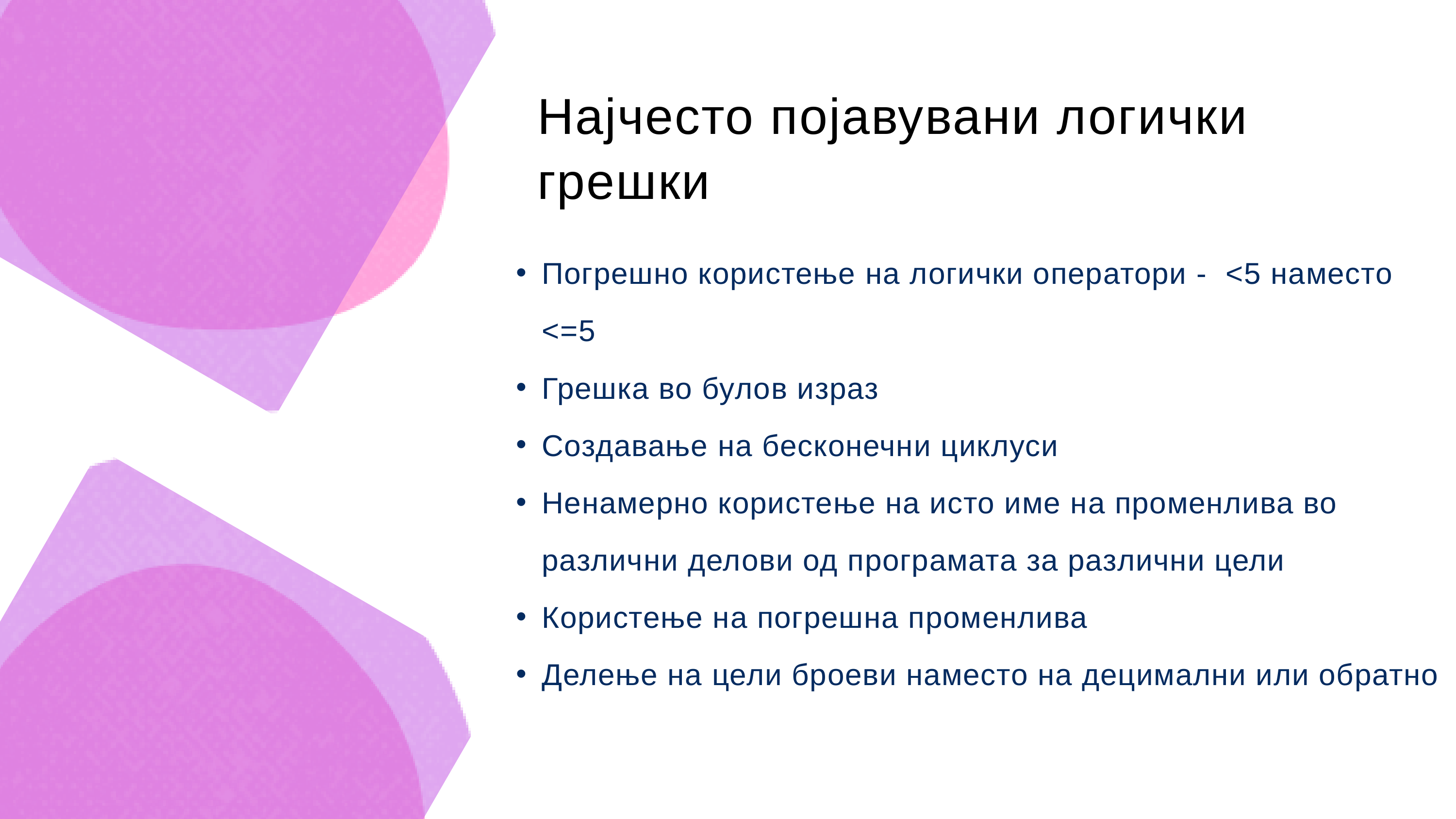

Најчесто појавувани логички грешки
Погрешно користење на логички оператори -  <5 наместо <=5
Грешка во булов израз
Создавање на бесконечни циклуси
Ненамерно користење на исто име на променлива во различни делови од програмата за различни цели
Користење на погрешна променлива
Делење на цели броеви наместо на децимални или обратно